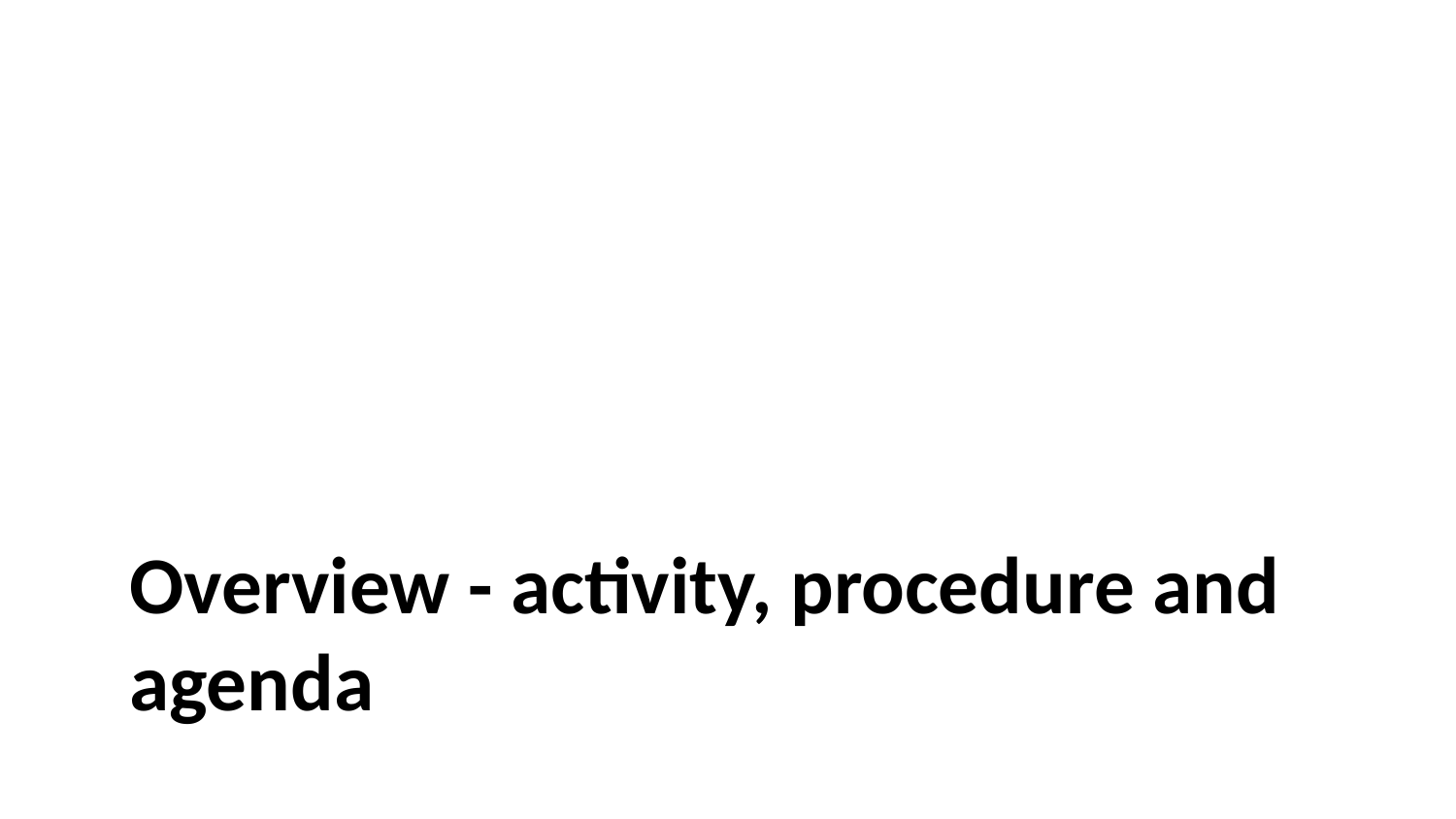

# Overview - activity, procedure and agenda